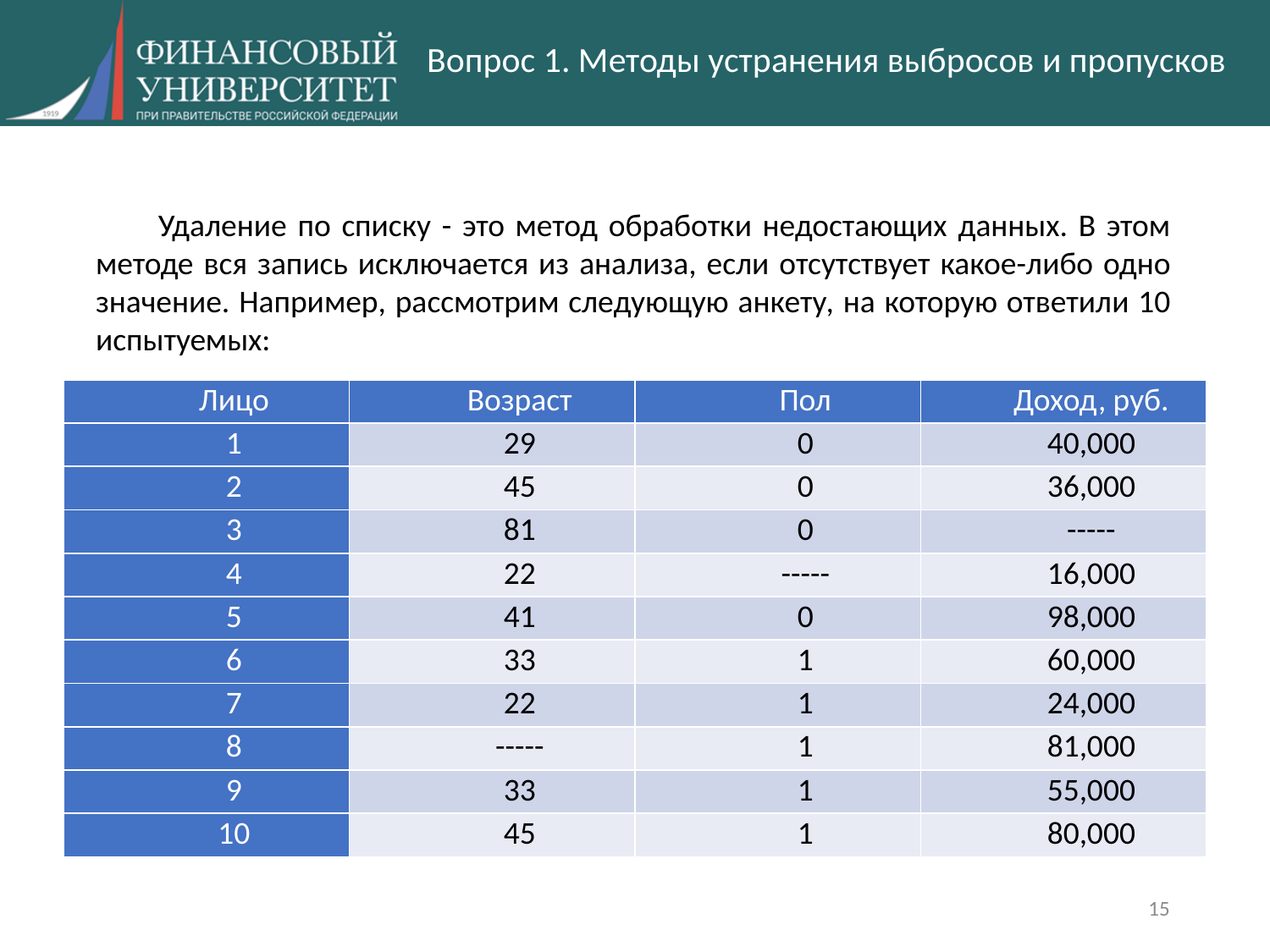

Вопрос 1. Методы устранения выбросов и пропусков
Удаление по списку - это метод обработки недостающих данных. В этом методе вся запись исключается из анализа, если отсутствует какое-либо одно значение. Например, рассмотрим следующую анкету, на которую ответили 10 испытуемых:
| Лицо | Возраст | Пол | Доход, руб. |
| --- | --- | --- | --- |
| 1 | 29 | 0 | 40,000 |
| 2 | 45 | 0 | 36,000 |
| 3 | 81 | 0 | ----- |
| 4 | 22 | ----- | 16,000 |
| 5 | 41 | 0 | 98,000 |
| 6 | 33 | 1 | 60,000 |
| 7 | 22 | 1 | 24,000 |
| 8 | ----- | 1 | 81,000 |
| 9 | 33 | 1 | 55,000 |
| 10 | 45 | 1 | 80,000 |
15